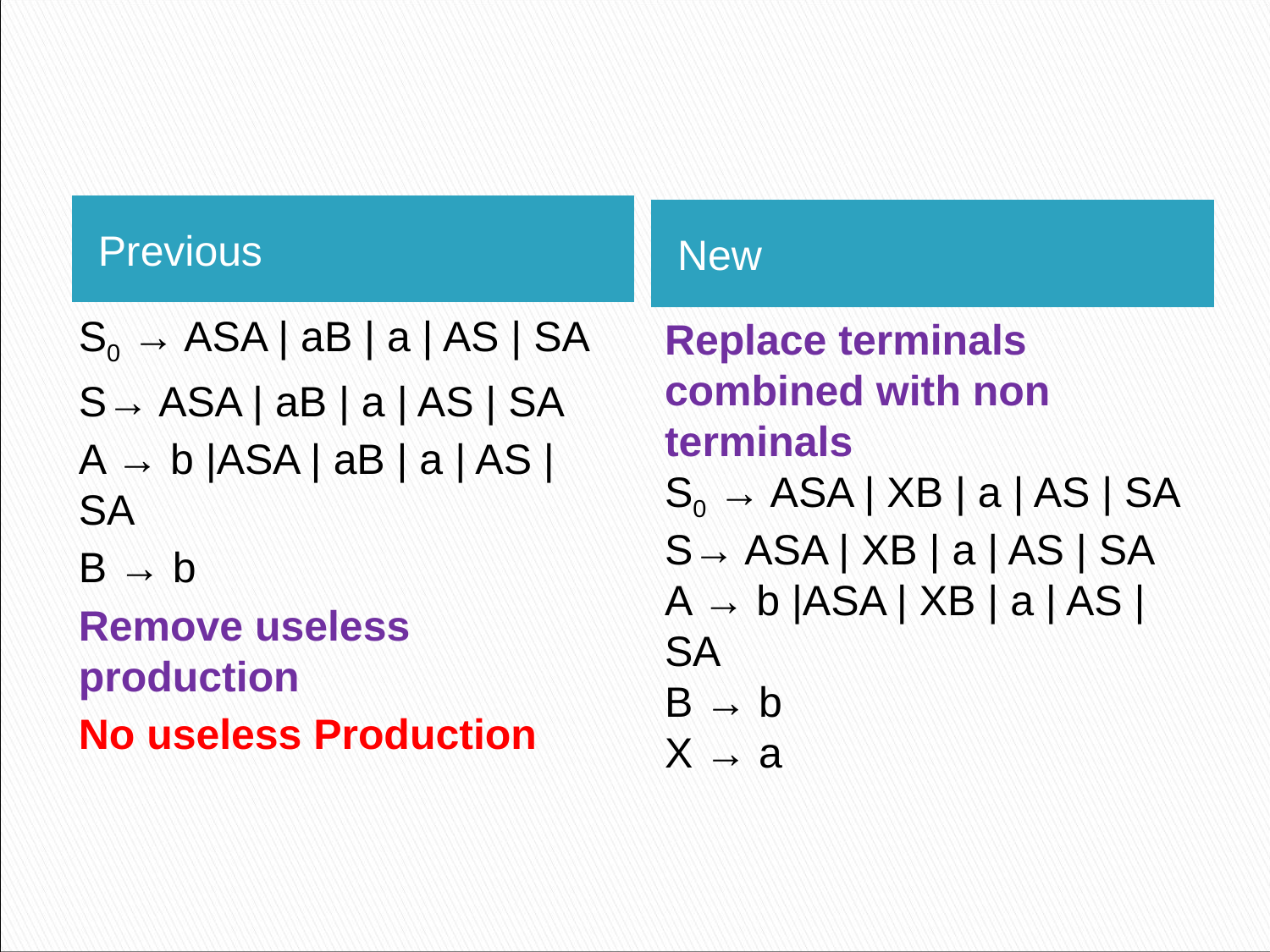

#
Previous
New
S0 → ASA | aB | a | AS | SA
S→ ASA | aB | a | AS | SA
A → b |ASA | aB | a | AS | SA
B → b
Remove useless production
No useless Production

Replace terminals combined with non terminals
S0 → ASA | XB | a | AS | SA
S→ ASA | XB | a | AS | SA
A → b |ASA | XB | a | AS | SA
B → b
X → a